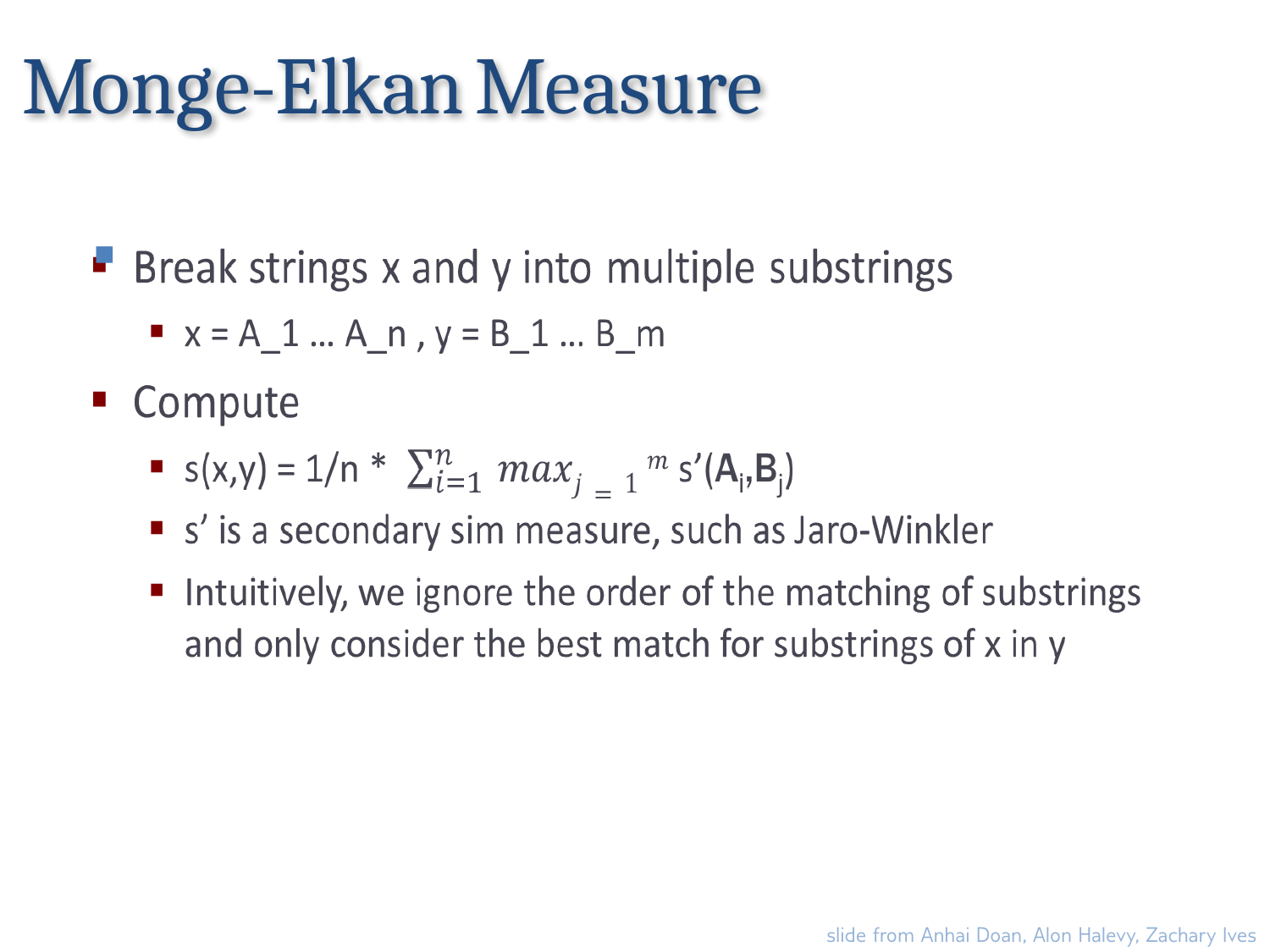

# Monge-Elkan Measure

slide from Anhai Doan, Alon Halevy, Zachary Ives